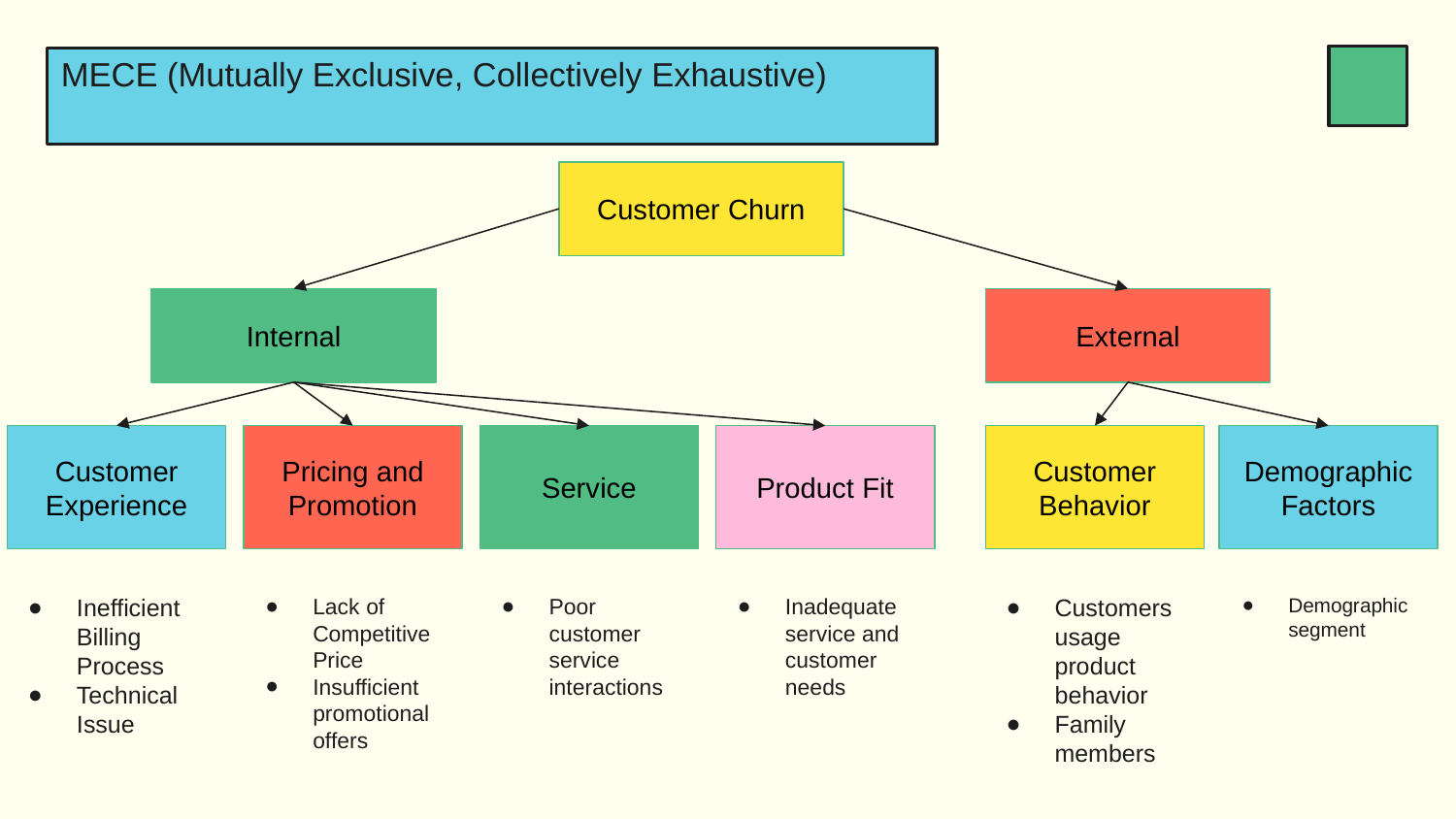

# MECE (Mutually Exclusive, Collectively Exhaustive)
Customer Churn
Internal
External
Customer Experience
Pricing and Promotion
Service
Product Fit
Customer Behavior
Demographic Factors
Inefficient Billing Process
Technical Issue
Lack of Competitive Price
Insufficient promotional offers
Poor customer service interactions
Inadequate service and customer needs
Customers usage product behavior
Family members
Demographic segment